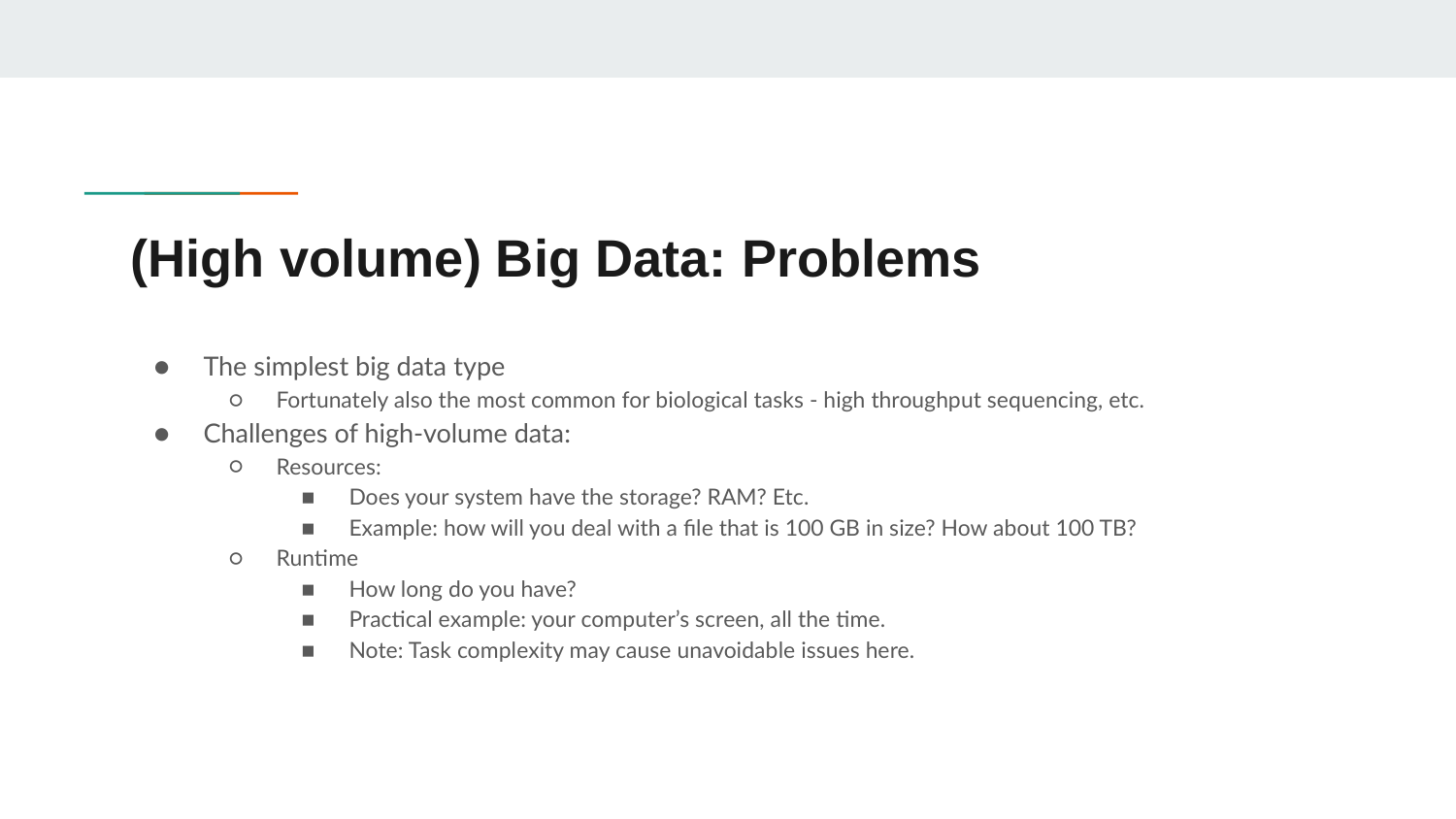

# (High volume) Big Data: Problems
The simplest big data type
Fortunately also the most common for biological tasks - high throughput sequencing, etc.
Challenges of high-volume data:
Resources:
Does your system have the storage? RAM? Etc.
Example: how will you deal with a file that is 100 GB in size? How about 100 TB?
Runtime
How long do you have?
Practical example: your computer’s screen, all the time.
Note: Task complexity may cause unavoidable issues here.